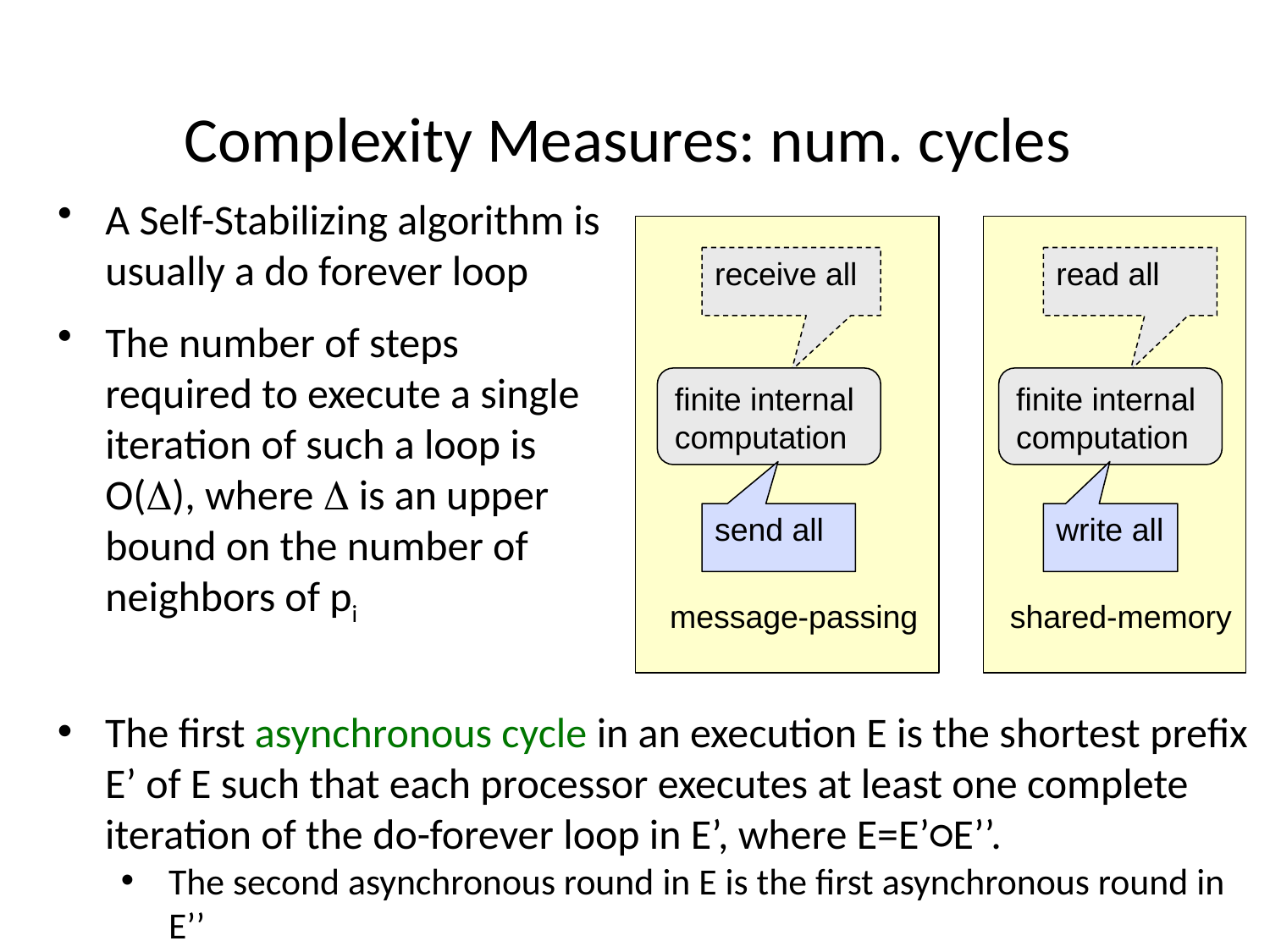

# Complexity Measures: num. cycles

A Self-Stabilizing algorithm is usually a do forever loop
The number of steps required to execute a single iteration of such a loop is O(Δ), where Δ is an upper bound on the number of neighbors of pi

receive all
finite internal computation
send all
message-passing

read all
finite internal computation
write all
shared-memory
The first asynchronous cycle in an execution E is the shortest prefix E’ of E such that each processor executes at least one complete iteration of the do-forever loop in E’, where E=E’○E’’.
The second asynchronous round in E is the first asynchronous round in E’’

2-49